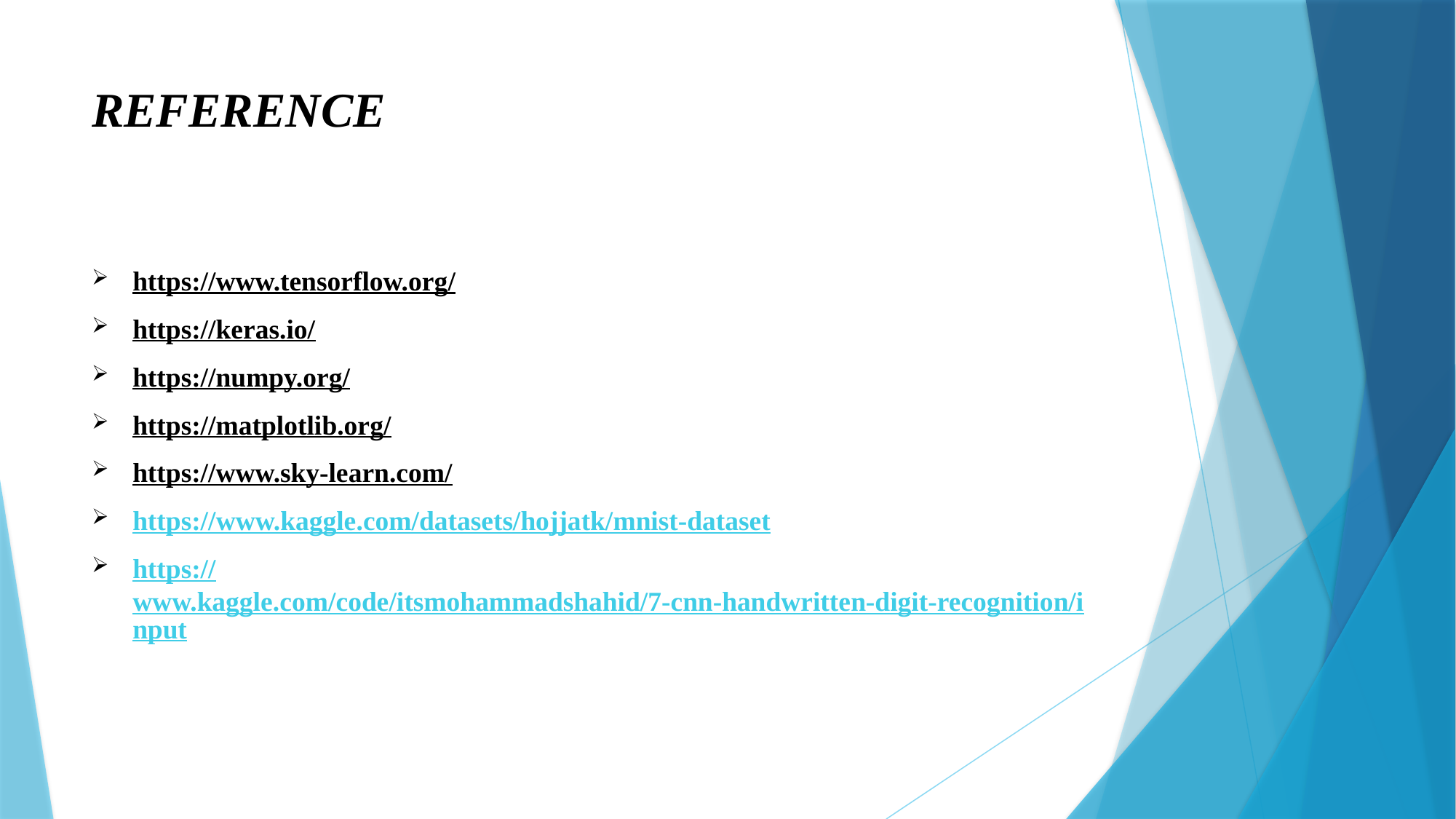

# REFERENCE
https://www.tensorflow.org/
https://keras.io/
https://numpy.org/
https://matplotlib.org/
https://www.sky-learn.com/
https://www.kaggle.com/datasets/hojjatk/mnist-dataset
https://www.kaggle.com/code/itsmohammadshahid/7-cnn-handwritten-digit-recognition/input